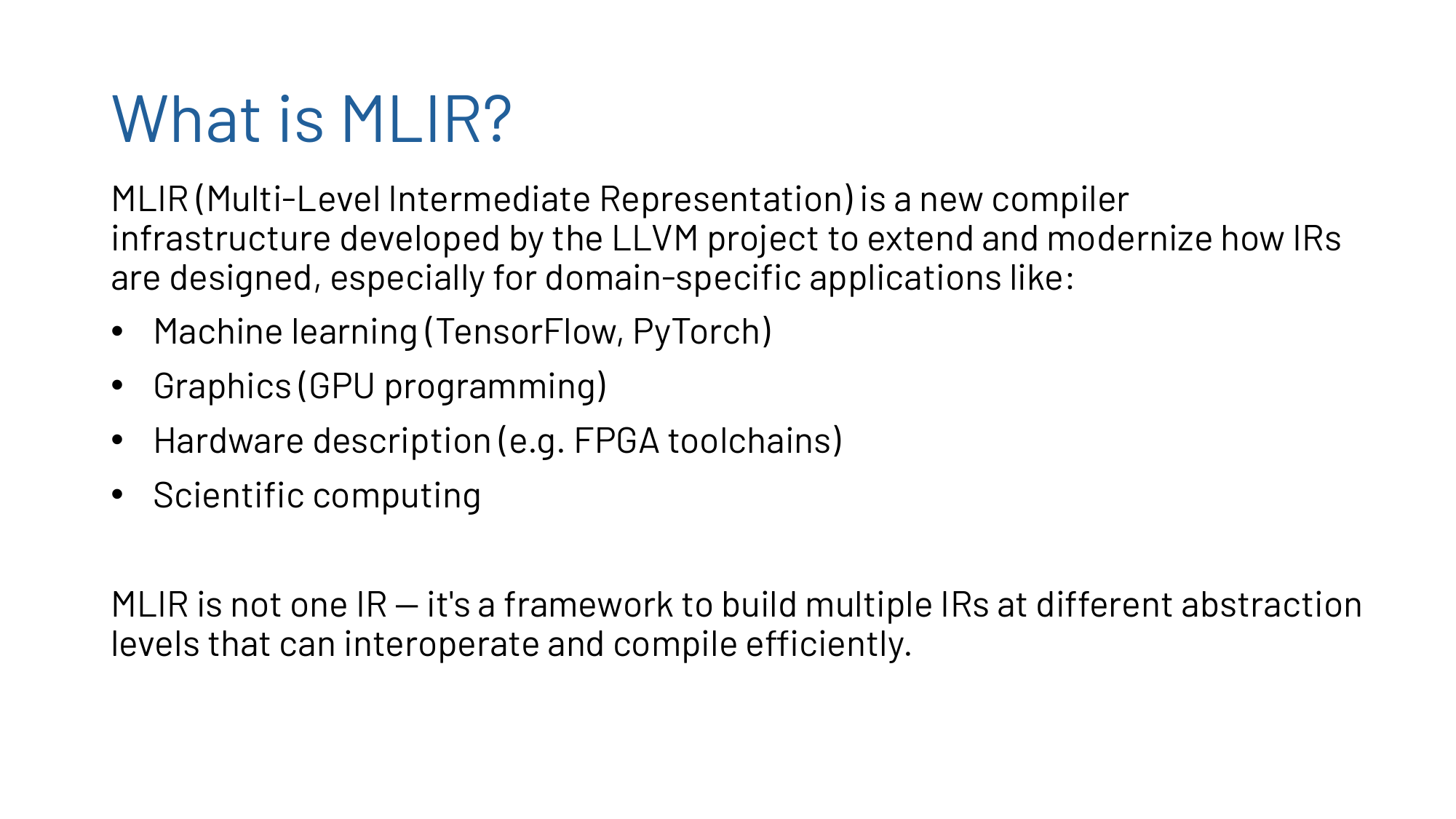

# What is MLIR?
MLIR (Multi-Level Intermediate Representation) is a new compiler      infrastructure developed by the LLVM project to extend and modernize how IRs are designed, especially for domain-specific applications like:
  Machine learning (TensorFlow, PyTorch)
  Graphics (GPU programming)
  Hardware description (e.g. FPGA toolchains)
  Scientific computing

MLIR is not one IR — it's a framework to build multiple IRs at different abstraction levels that can interoperate and compile efficiently.